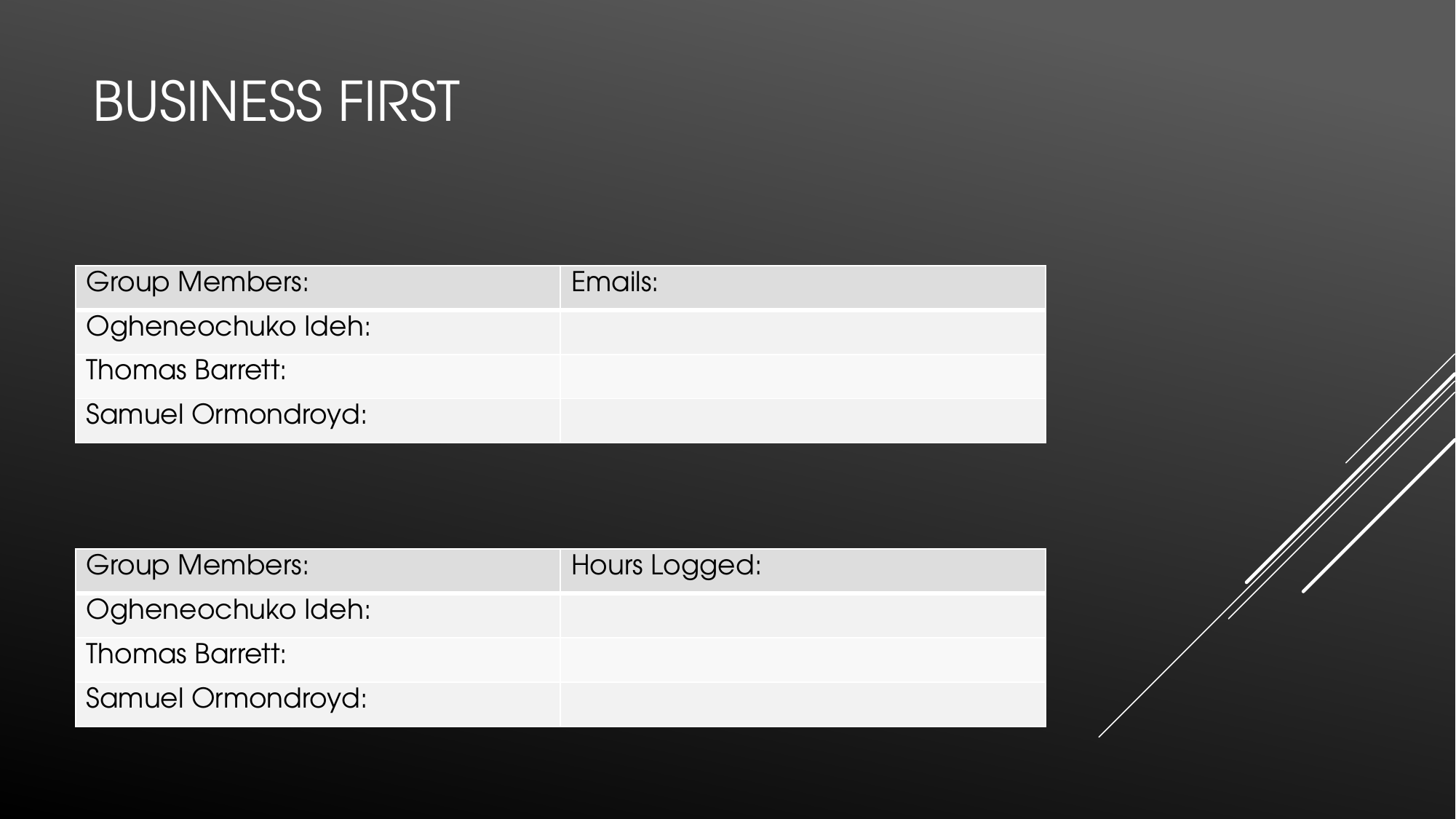

# Business First
| Group Members: | Emails: |
| --- | --- |
| Ogheneochuko Ideh: |  |
| Thomas Barrett: |  |
| Samuel Ormondroyd: |  |
| Group Members: | Hours Logged: |
| --- | --- |
| Ogheneochuko Ideh: |  |
| Thomas Barrett: |  |
| Samuel Ormondroyd: |  |